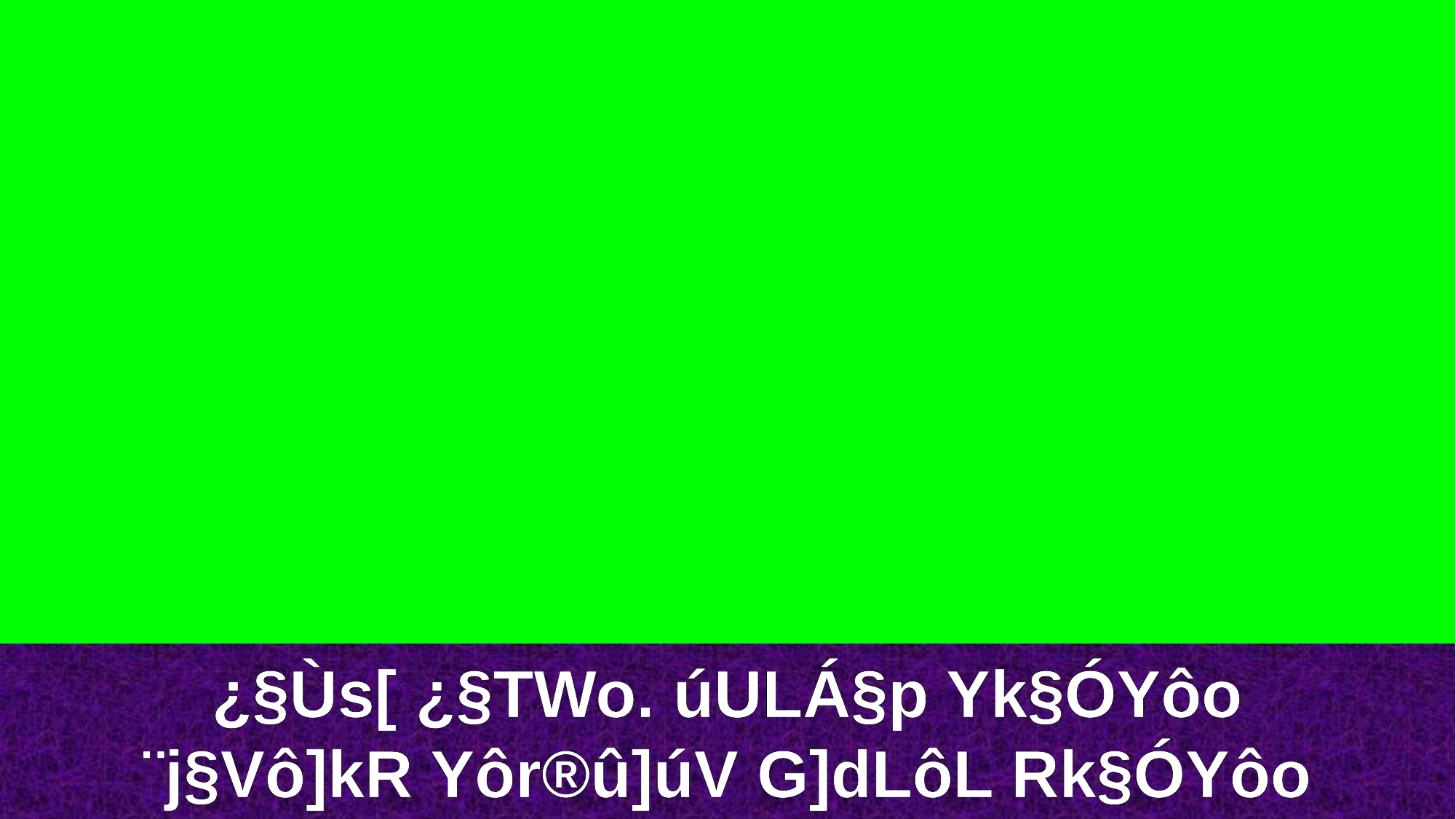

¿§Ùs[ ¿§TWo. úULÁ§p Yk§ÓYôo
¨j§Vô]kR Yôr®û]úV G]dLôL Rk§ÓYôo